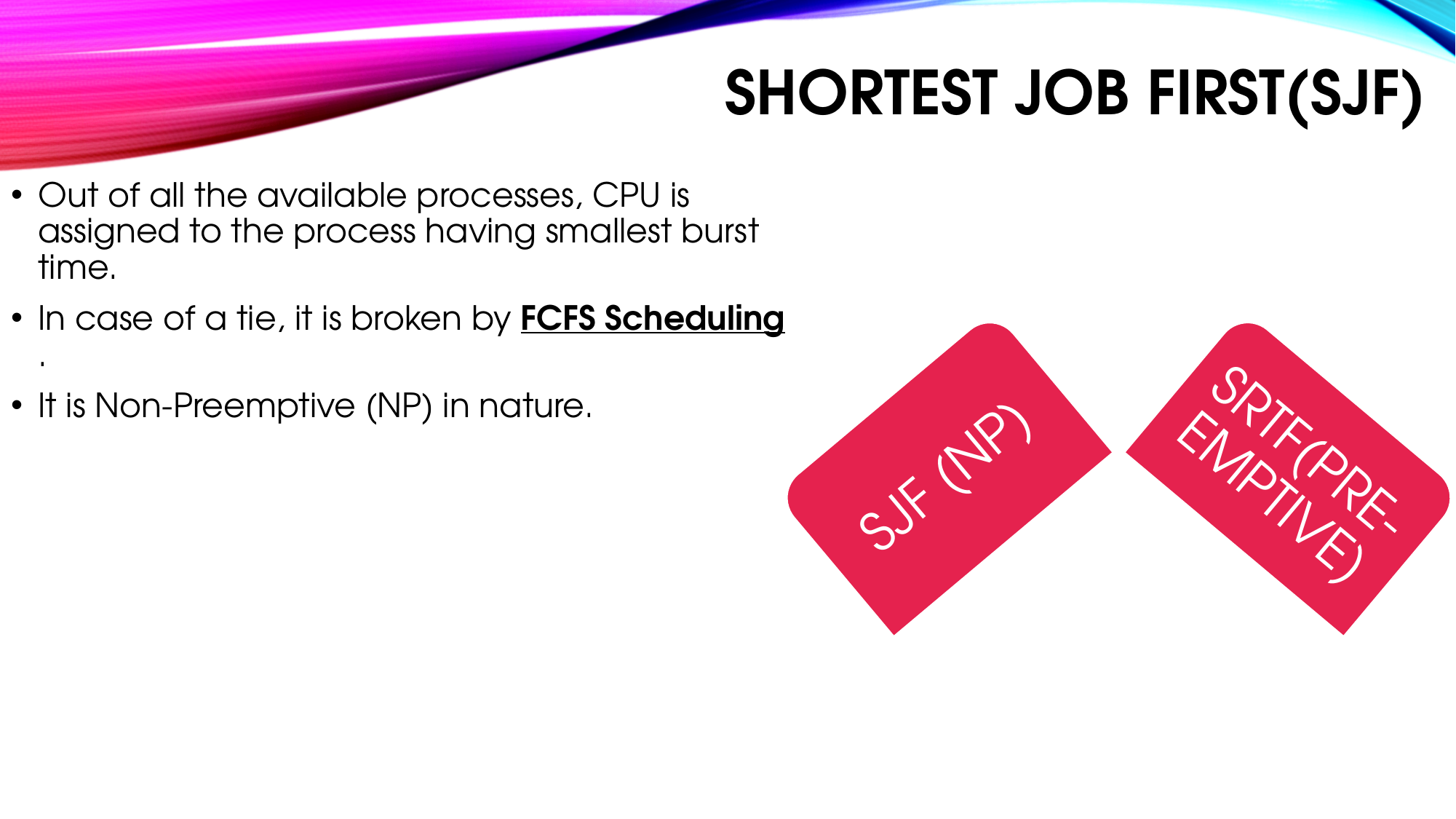

# Shortest Job First(SJF)
SJF (NP)
SRTF(PRE-EMPTIVE)
Out of all the available processes, CPU is assigned to the process having smallest burst time.
In case of a tie, it is broken by FCFS Scheduling.
It is Non-Preemptive (NP) in nature.